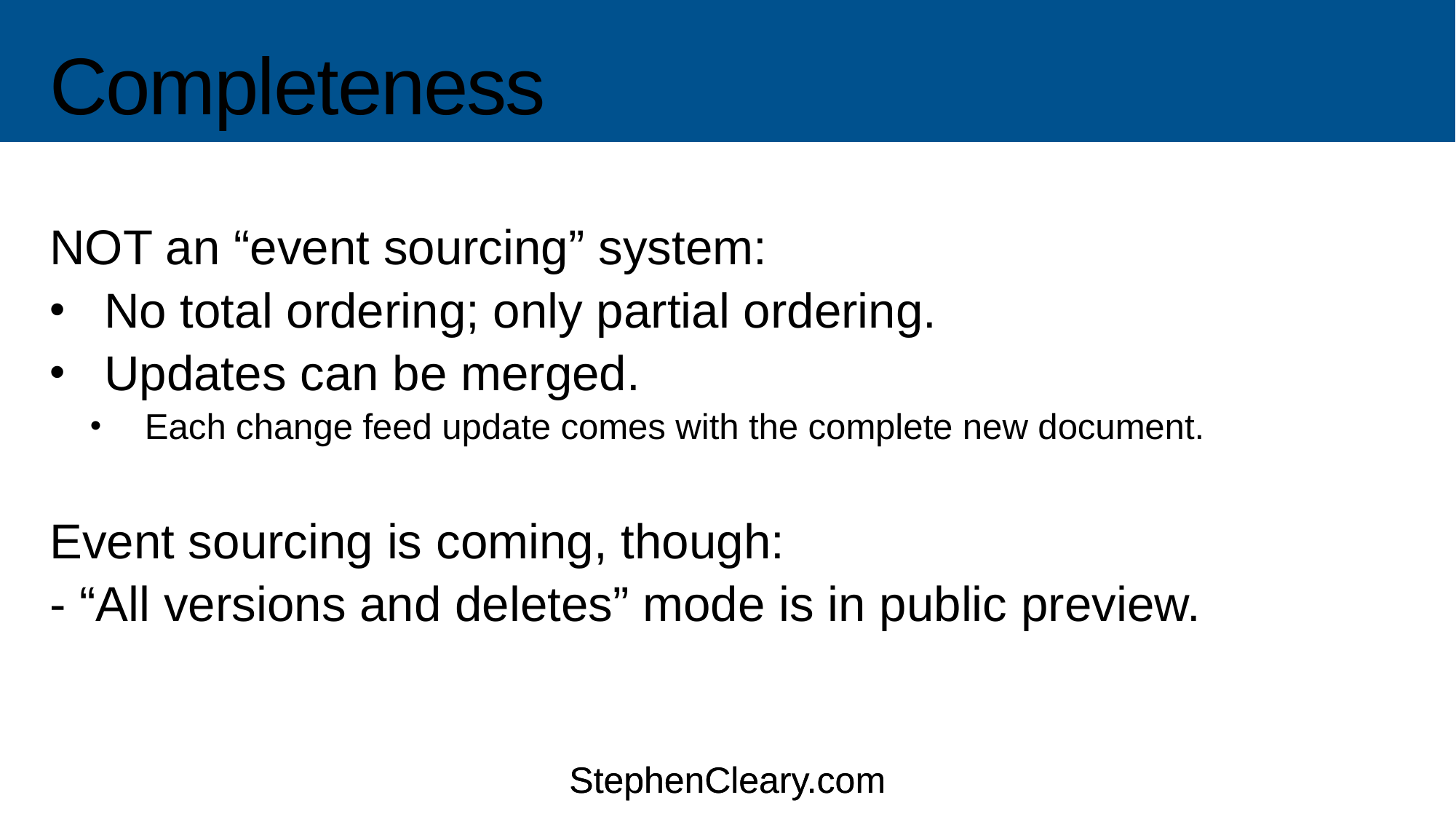

# Completeness

NOT an “event sourcing” system:
No total ordering; only partial ordering.
Updates can be merged.
Each change feed update comes with the complete new document.

Event sourcing is coming, though:
- “All versions and deletes” mode is in public preview.